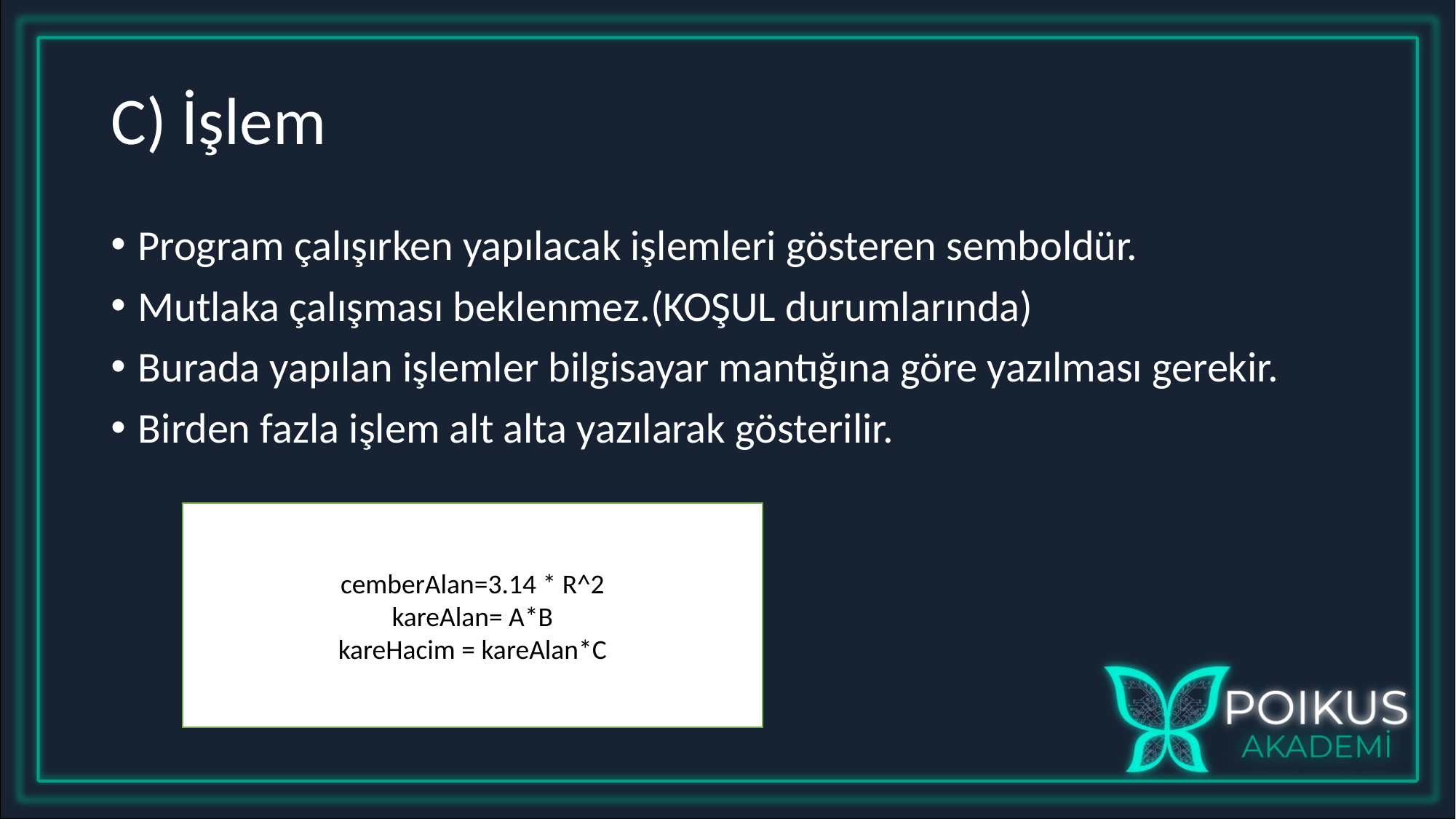

# C) İşlem
Program çalışırken yapılacak işlemleri gösteren semboldür.
Mutlaka çalışması beklenmez.(KOŞUL durumlarında)
Burada yapılan işlemler bilgisayar mantığına göre yazılması gerekir.
Birden fazla işlem alt alta yazılarak gösterilir.
cemberAlan=3.14 * R^2
kareAlan= A*B
kareHacim = kareAlan*C